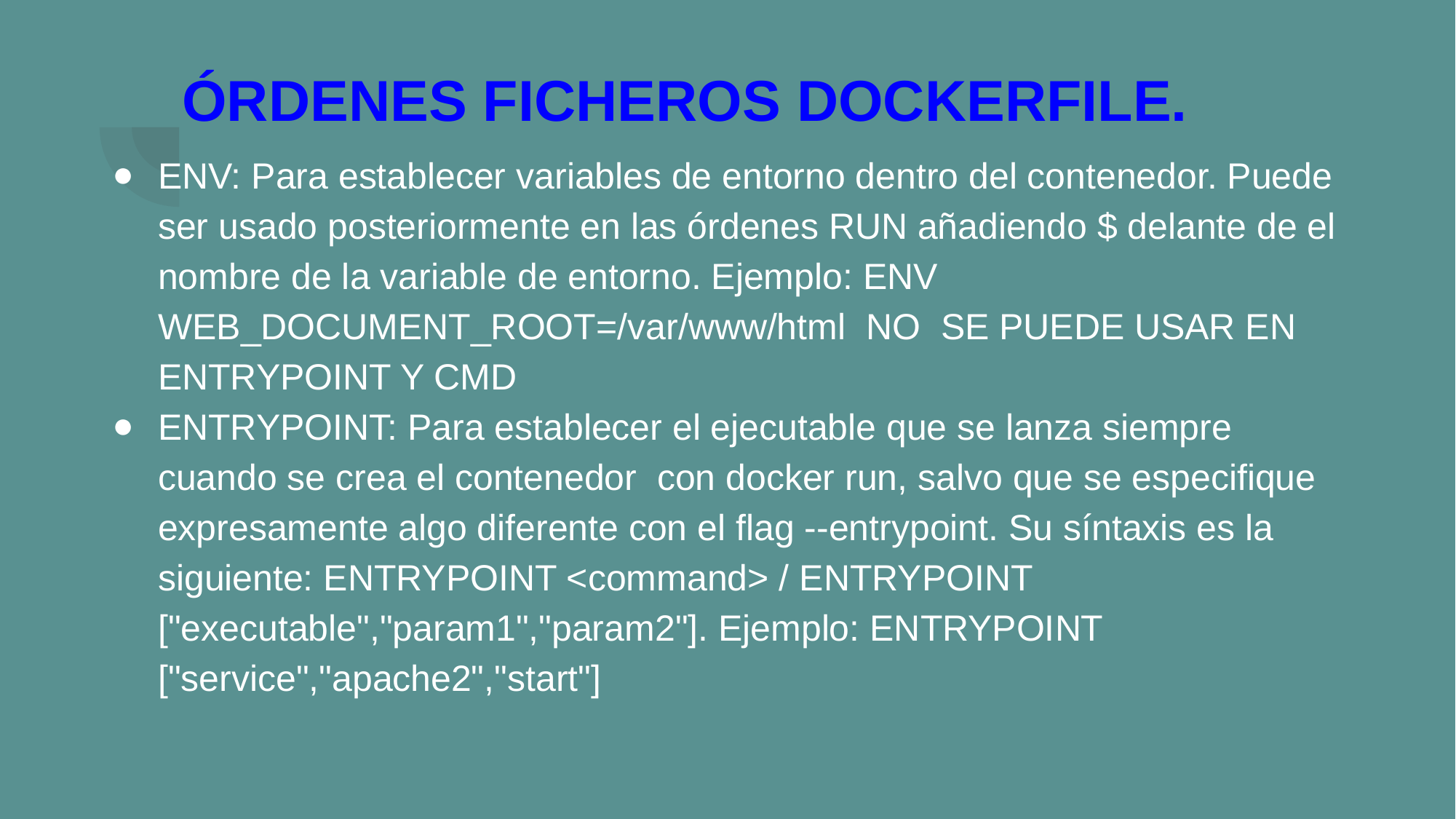

# ÓRDENES FICHEROS DOCKERFILE.
ENV: Para establecer variables de entorno dentro del contenedor. Puede ser usado posteriormente en las órdenes RUN añadiendo $ delante de el nombre de la variable de entorno. Ejemplo: ENV WEB_DOCUMENT_ROOT=/var/www/html  NO  SE PUEDE USAR EN ENTRYPOINT Y CMD
ENTRYPOINT: Para establecer el ejecutable que se lanza siempre  cuando se crea el contenedor  con docker run, salvo que se especifique expresamente algo diferente con el flag --entrypoint. Su síntaxis es la siguiente: ENTRYPOINT <command> / ENTRYPOINT ["executable","param1","param2"]. Ejemplo: ENTRYPOINT ["service","apache2","start"]